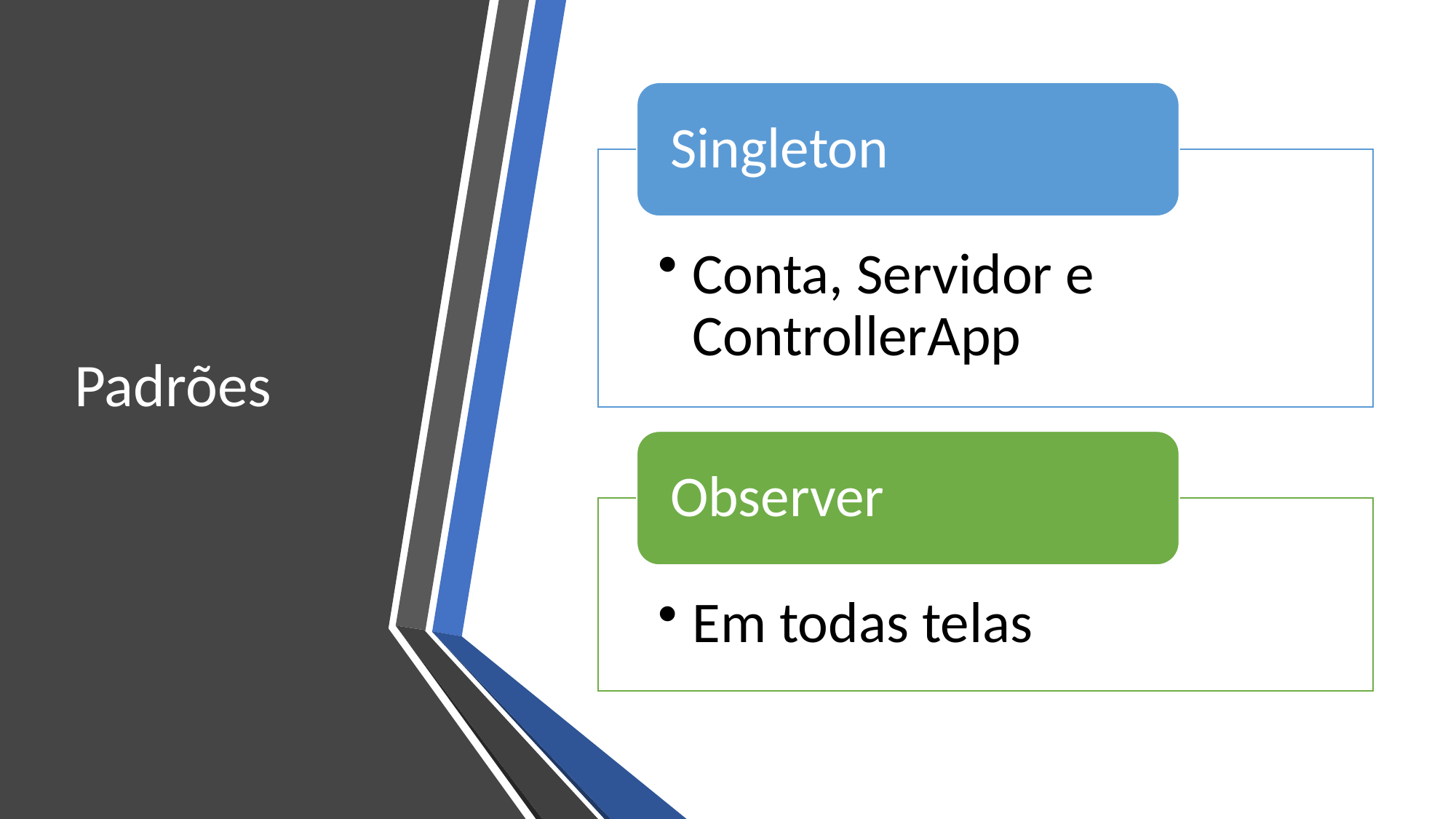

# Padrões
Conta, Servidor e ControllerApp
Singleton
Em todas telas
Observer